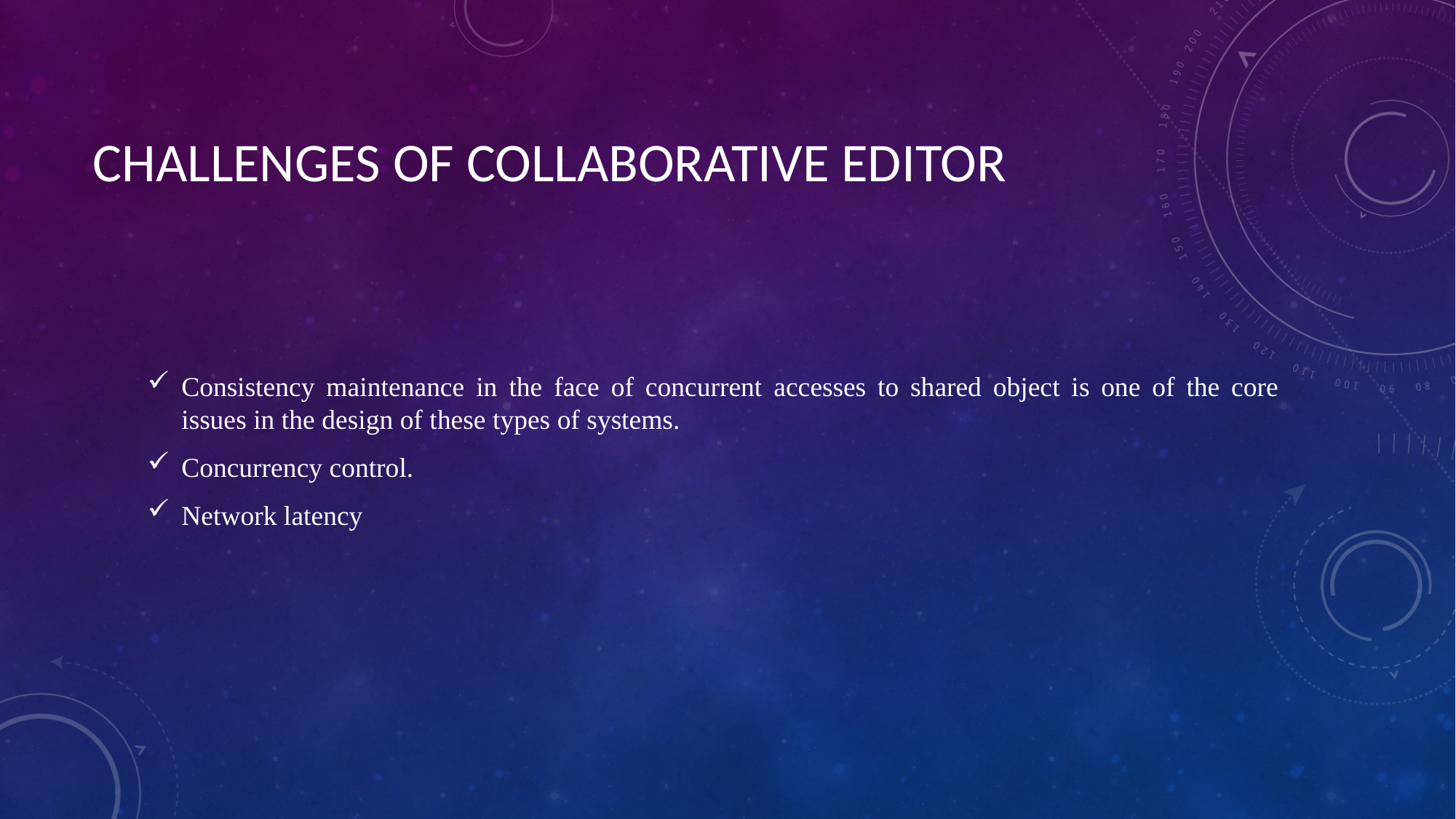

# Challenges of collaborative editor
Consistency maintenance in the face of concurrent accesses to shared object is one of the core issues in the design of these types of systems.
Concurrency control.
Network latency